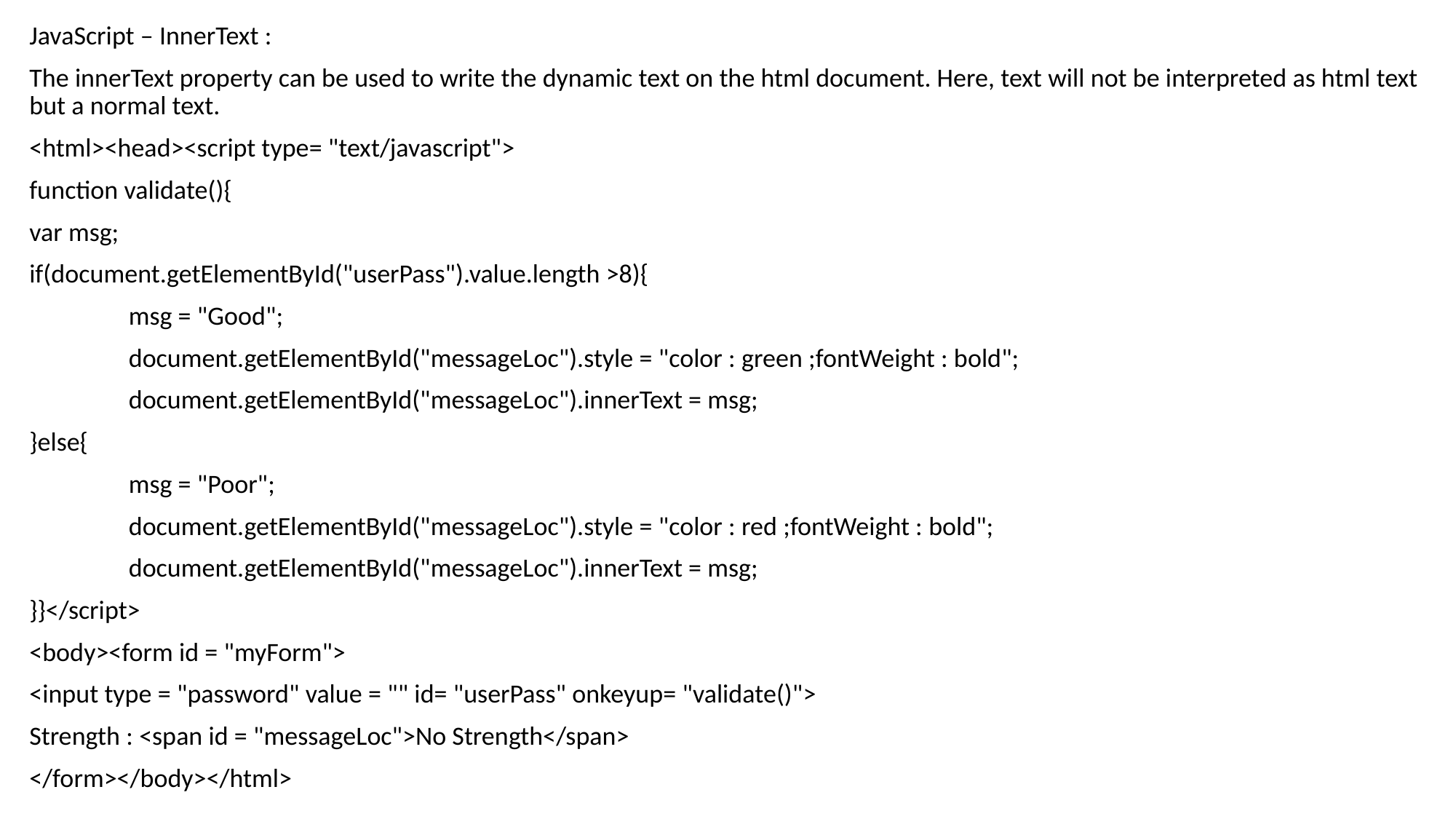

JavaScript – InnerText :
The innerText property can be used to write the dynamic text on the html document. Here, text will not be interpreted as html text but a normal text.
<html><head><script type= "text/javascript">
function validate(){
var msg;
if(document.getElementById("userPass").value.length >8){
	msg = "Good";
	document.getElementById("messageLoc").style = "color : green ;fontWeight : bold";
	document.getElementById("messageLoc").innerText = msg;
}else{
	msg = "Poor";
	document.getElementById("messageLoc").style = "color : red ;fontWeight : bold";
	document.getElementById("messageLoc").innerText = msg;
}}</script>
<body><form id = "myForm">
<input type = "password" value = "" id= "userPass" onkeyup= "validate()">
Strength : <span id = "messageLoc">No Strength</span>
</form></body></html>